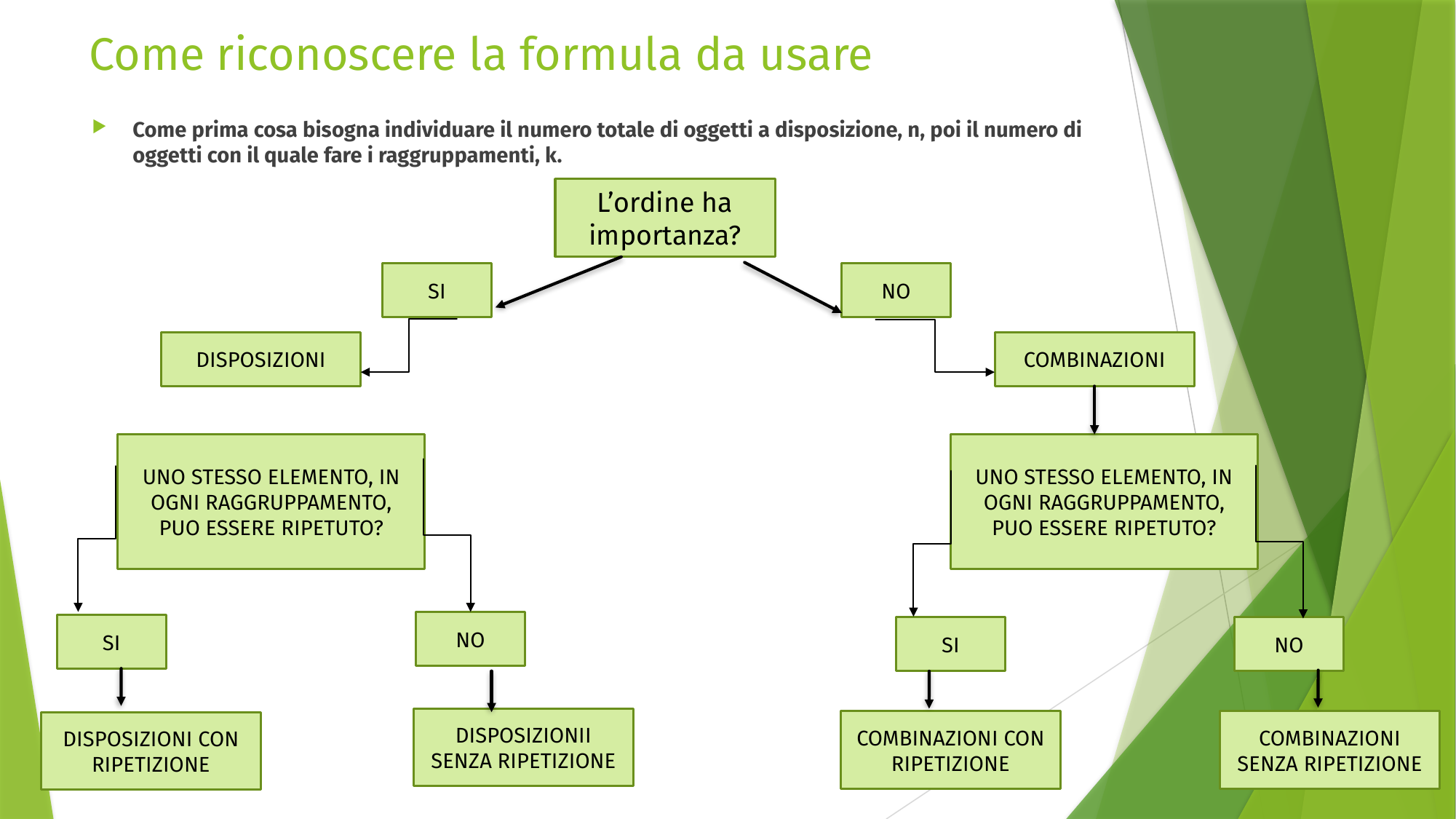

# Come riconoscere la formula da usare
Come prima cosa bisogna individuare il numero totale di oggetti a disposizione, n, poi il numero di oggetti con il quale fare i raggruppamenti, k.

L’ordine ha importanza?
SI
NO
DISPOSIZIONI
COMBINAZIONI
UNO STESSO ELEMENTO, IN OGNI RAGGRUPPAMENTO, PUO ESSERE RIPETUTO?
UNO STESSO ELEMENTO, IN OGNI RAGGRUPPAMENTO, PUO ESSERE RIPETUTO?
NO
SI
NO
SI
DISPOSIZIONII SENZA RIPETIZIONE
COMBINAZIONI SENZA RIPETIZIONE
COMBINAZIONI CON RIPETIZIONE
DISPOSIZIONI CON RIPETIZIONE